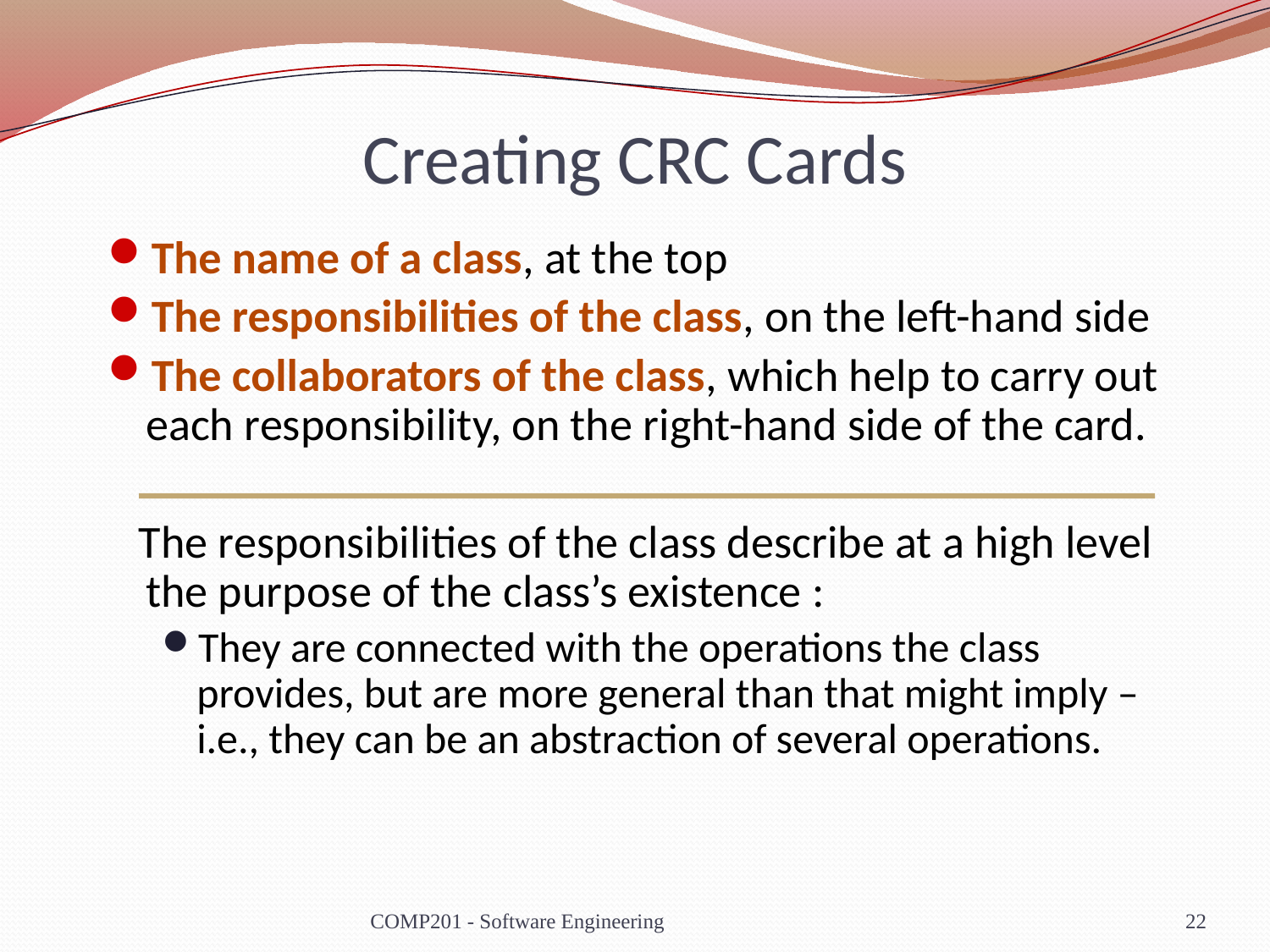

# Creating CRC Cards
The name of a class, at the top
The responsibilities of the class, on the left-hand side
The collaborators of the class, which help to carry out each responsibility, on the right-hand side of the card.

   The responsibilities of the class describe at a high level the purpose of the class’s existence :
They are connected with the operations the class provides, but are more general than that might imply – i.e., they can be an abstraction of several operations.

COMP201 - Software Engineering
22